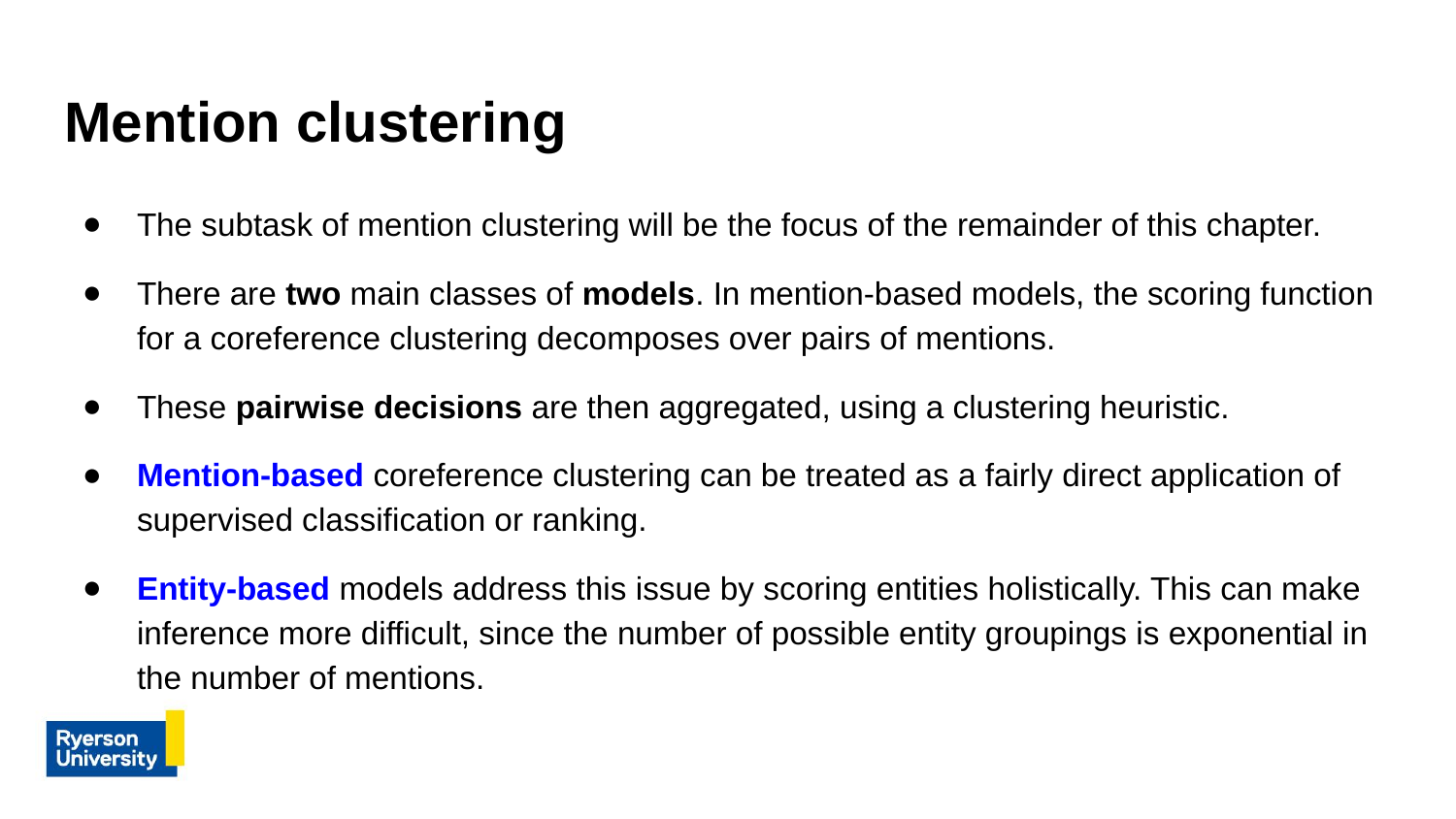

# Mention clustering
The subtask of mention clustering will be the focus of the remainder of this chapter.
There are two main classes of models. In mention-based models, the scoring function for a coreference clustering decomposes over pairs of mentions.
These pairwise decisions are then aggregated, using a clustering heuristic.
Mention-based coreference clustering can be treated as a fairly direct application of supervised classification or ranking.
Entity-based models address this issue by scoring entities holistically. This can make inference more difficult, since the number of possible entity groupings is exponential in the number of mentions.